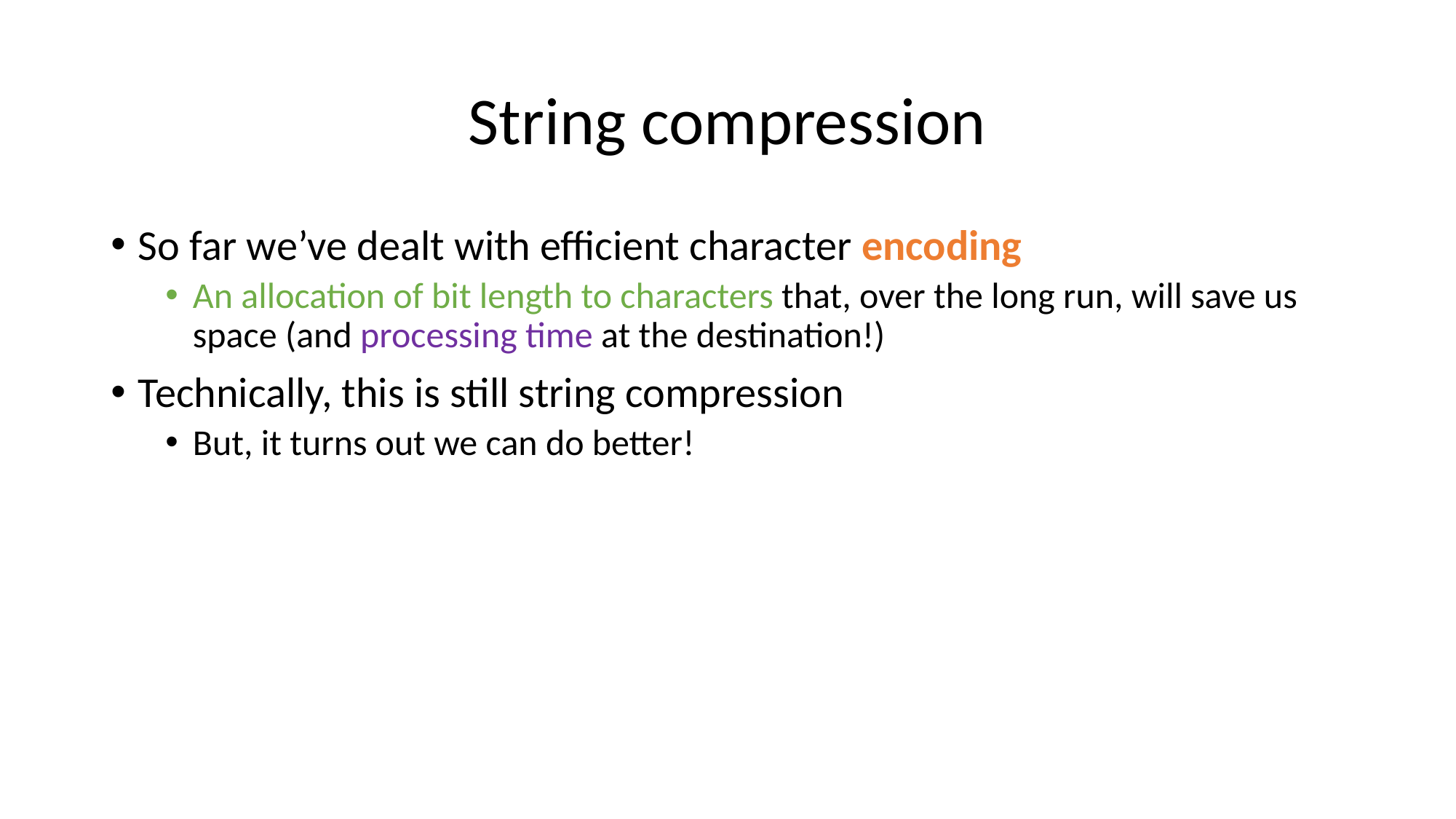

# String compression
So far we’ve dealt with efficient character encoding
An allocation of bit length to characters that, over the long run, will save us space (and processing time at the destination!)
Technically, this is still string compression
But, it turns out we can do better!